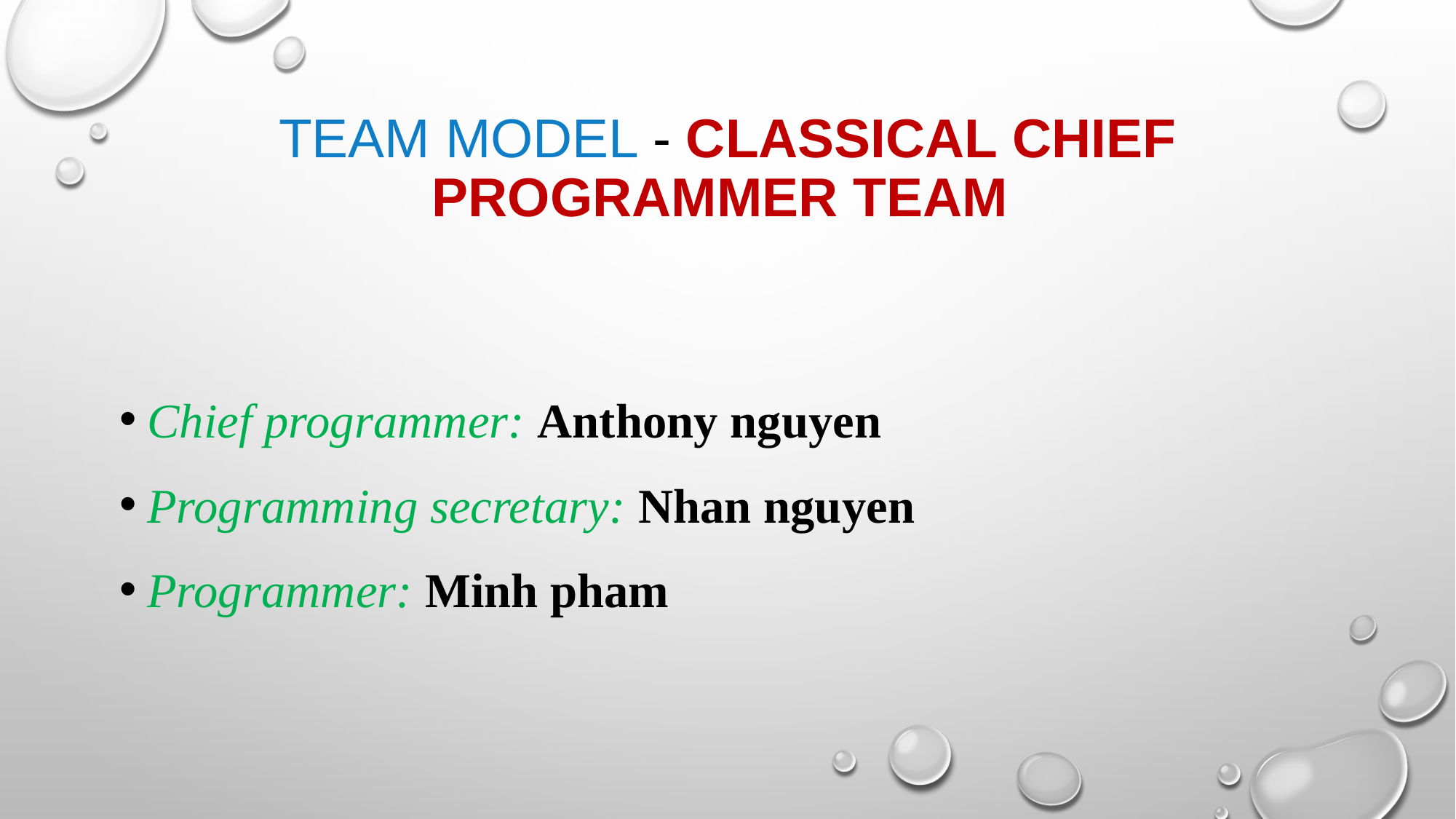

# Team model - Classical Chief Programmer Team
Chief programmer: Anthony nguyen
Programming secretary: Nhan nguyen
Programmer: Minh pham